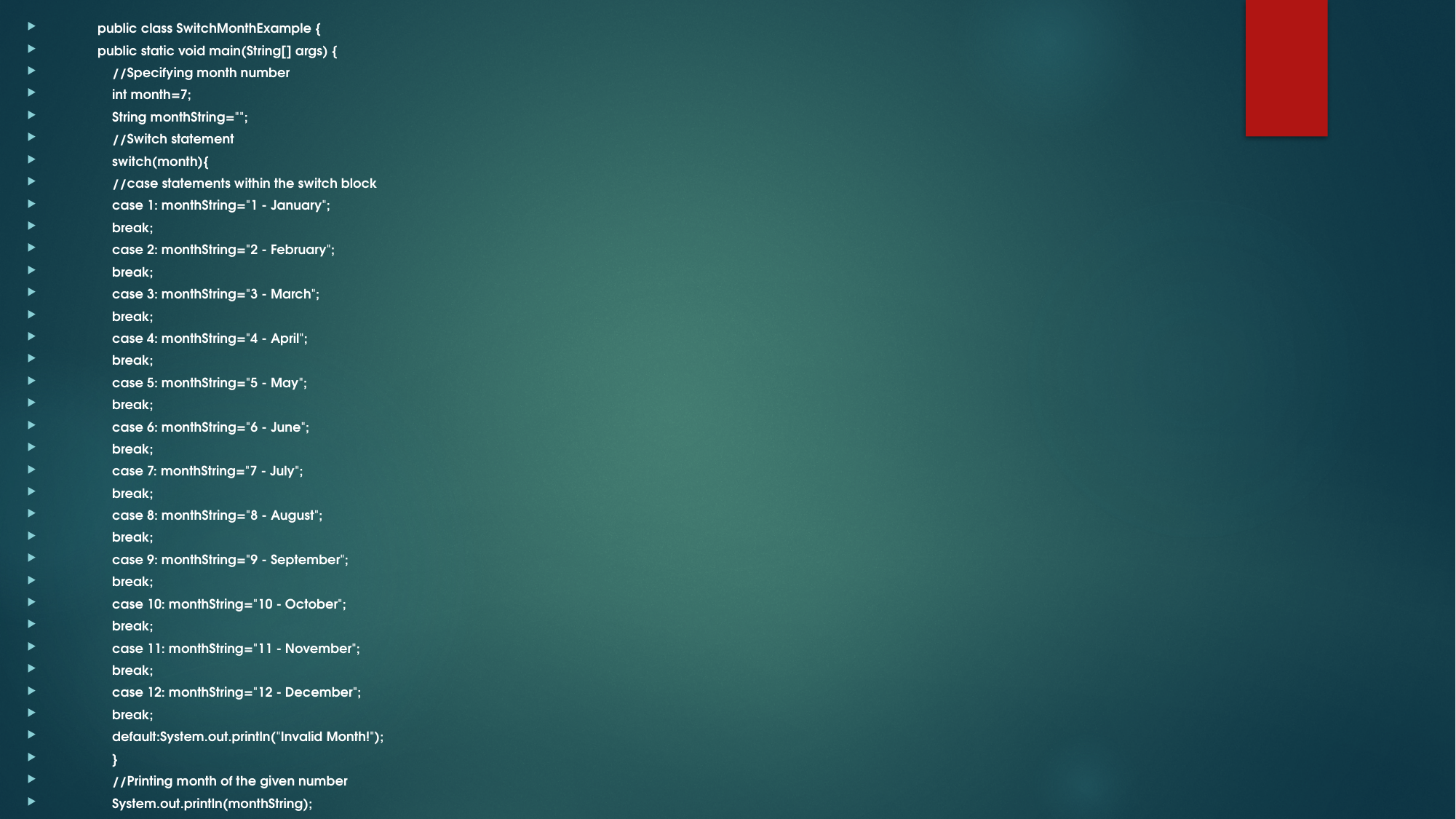

public class SwitchMonthExample {
public static void main(String[] args) {
    //Specifying month number
    int month=7;
    String monthString="";
    //Switch statement
    switch(month){
    //case statements within the switch block
    case 1: monthString="1 - January";
    break;
    case 2: monthString="2 - February";
    break;
    case 3: monthString="3 - March";
    break;
    case 4: monthString="4 - April";
    break;
    case 5: monthString="5 - May";
    break;
    case 6: monthString="6 - June";
    break;
    case 7: monthString="7 - July";
    break;
    case 8: monthString="8 - August";
    break;
    case 9: monthString="9 - September";
    break;
    case 10: monthString="10 - October";
    break;
    case 11: monthString="11 - November";
    break;
    case 12: monthString="12 - December";
    break;
    default:System.out.println("Invalid Month!");
    }
    //Printing month of the given number
    System.out.println(monthString);
}
}